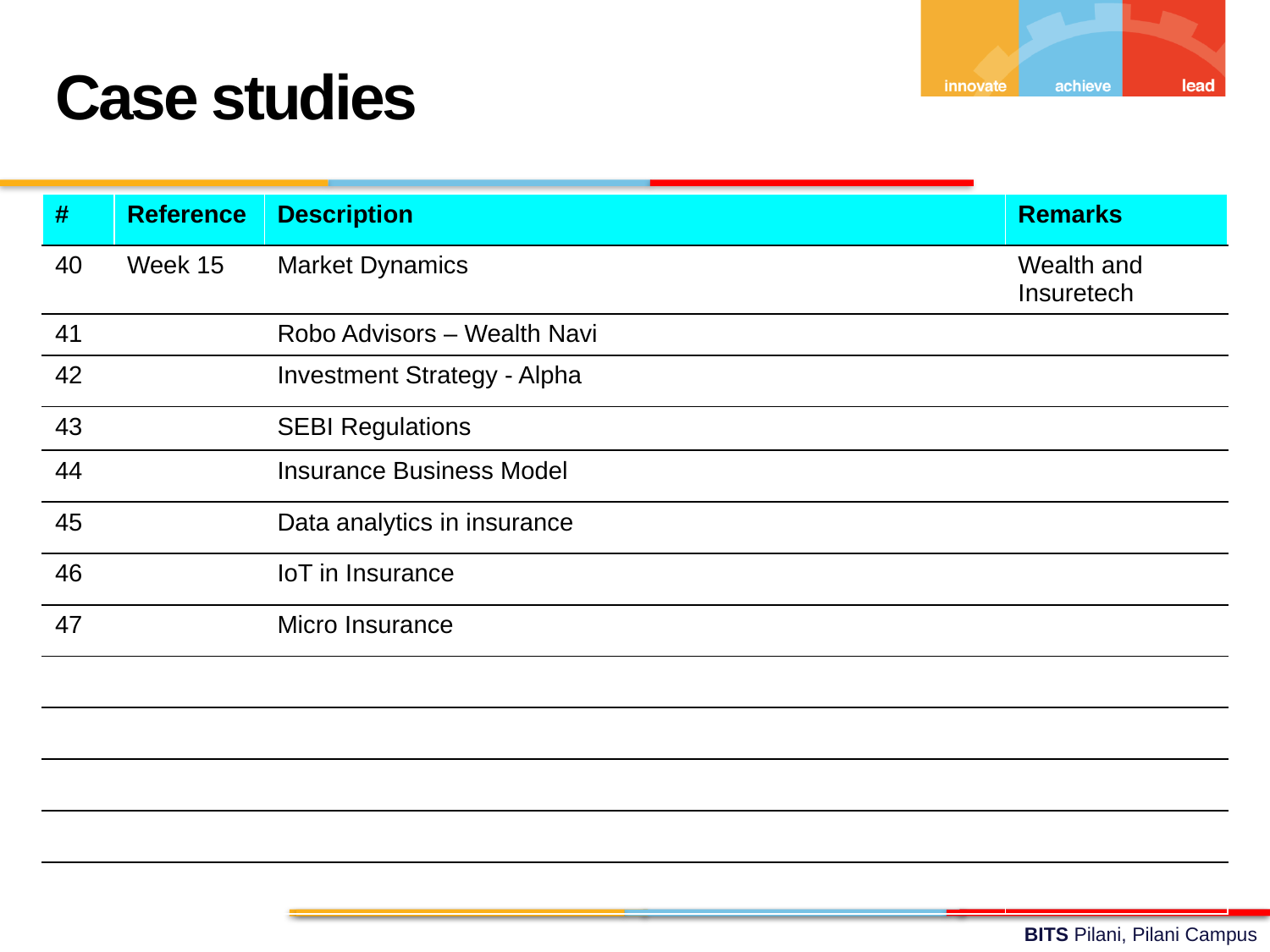

Case studies
| # | Reference | Description | Remarks |
| --- | --- | --- | --- |
| 40 | Week 15 | Market Dynamics | Wealth and Insuretech |
| 41 |  | Robo Advisors – Wealth Navi |  |
| 42 |  | Investment Strategy - Alpha |  |
| 43 |  | SEBI Regulations |  |
| 44 |  | Insurance Business Model |  |
| 45 |  | Data analytics in insurance |  |
| 46 |  | IoT in Insurance |  |
| 47 |  | Micro Insurance |  |
|  |  |  |  |
|  |  |  |  |
|  |  |  |  |
|  |  |  |  |
|  |  |  |  |